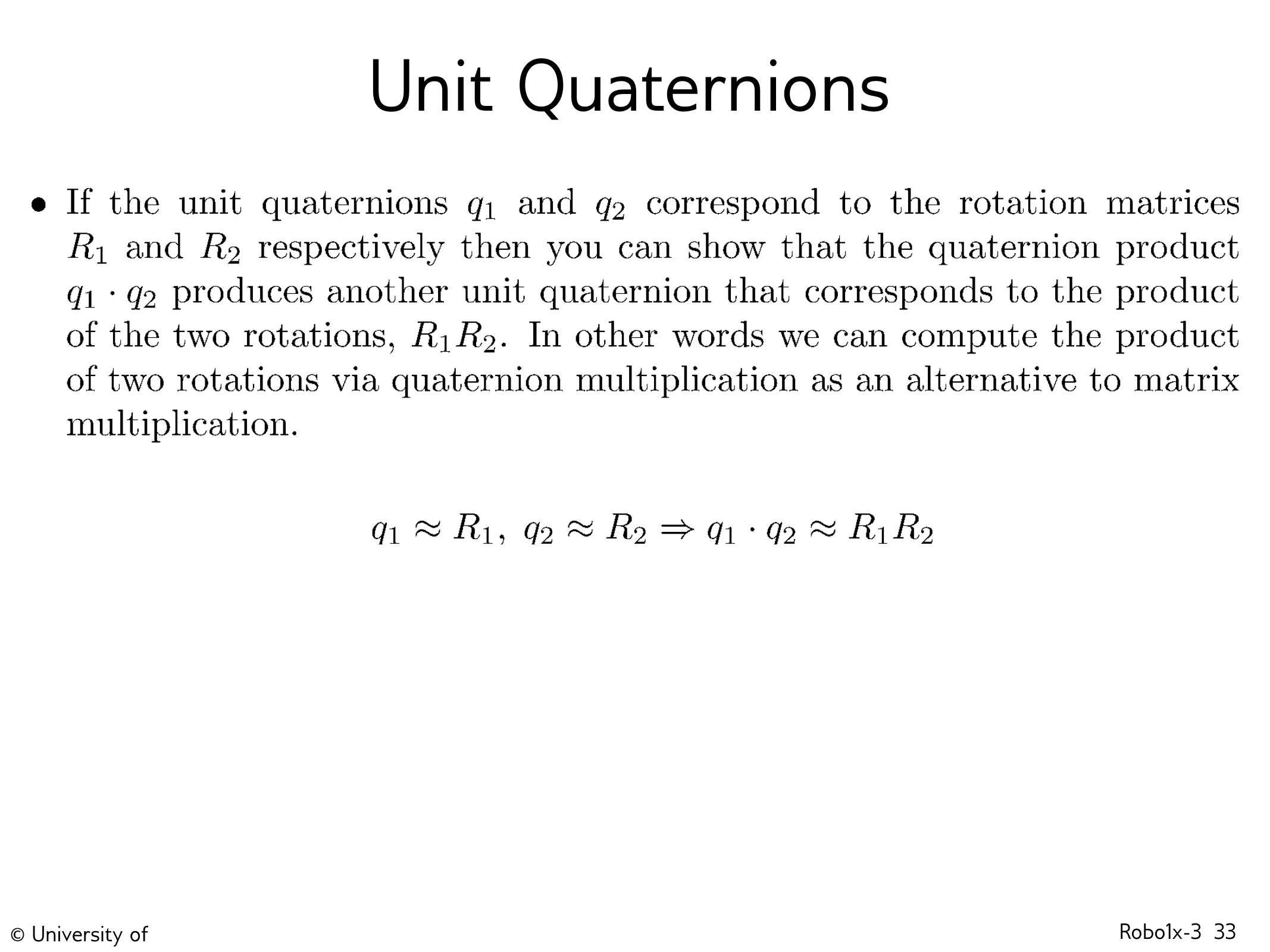

# Unit Quaternions

Robo1x-3 33
© University of Pennsylvania